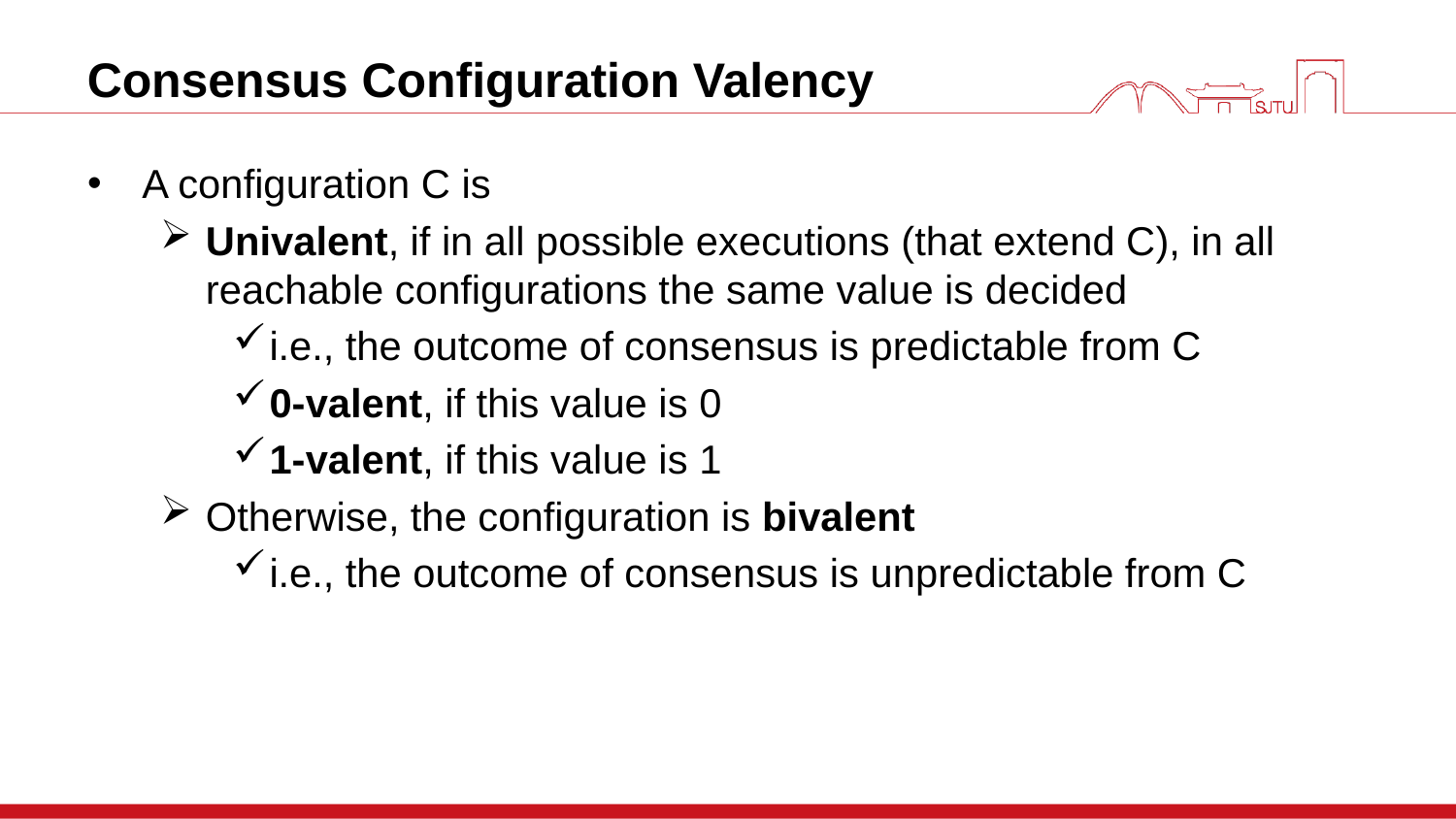

# Consensus Configuration Valency
A configuration C is
Univalent, if in all possible executions (that extend C), in all reachable configurations the same value is decided
i.e., the outcome of consensus is predictable from C
0-valent, if this value is 0
1-valent, if this value is 1
Otherwise, the configuration is bivalent
i.e., the outcome of consensus is unpredictable from C